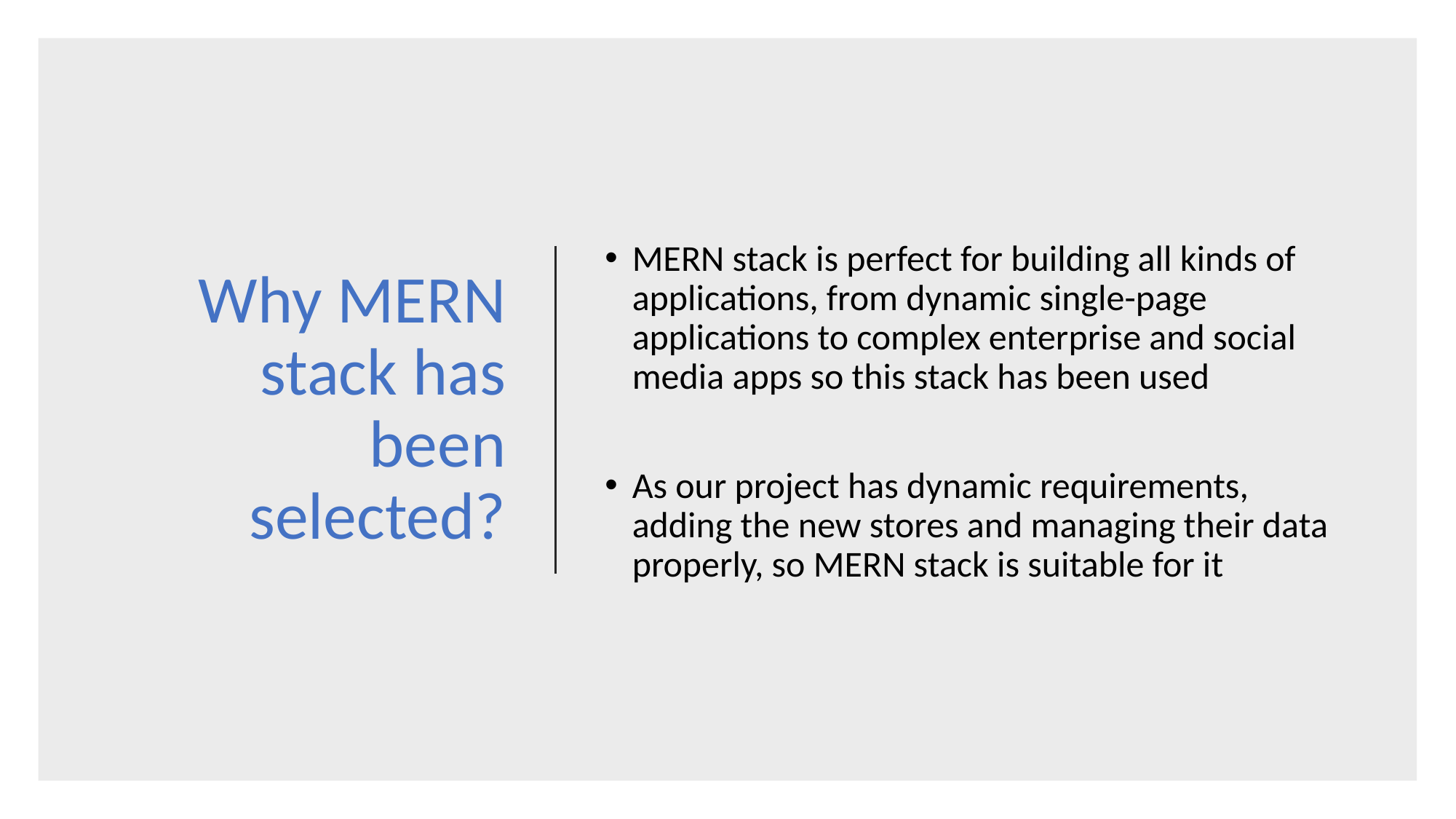

# Why MERN stack has been selected?
MERN stack is perfect for building all kinds of applications, from dynamic single-page applications to complex enterprise and social media apps so this stack has been used

As our project has dynamic requirements, adding the new stores and managing their data properly, so MERN stack is suitable for it